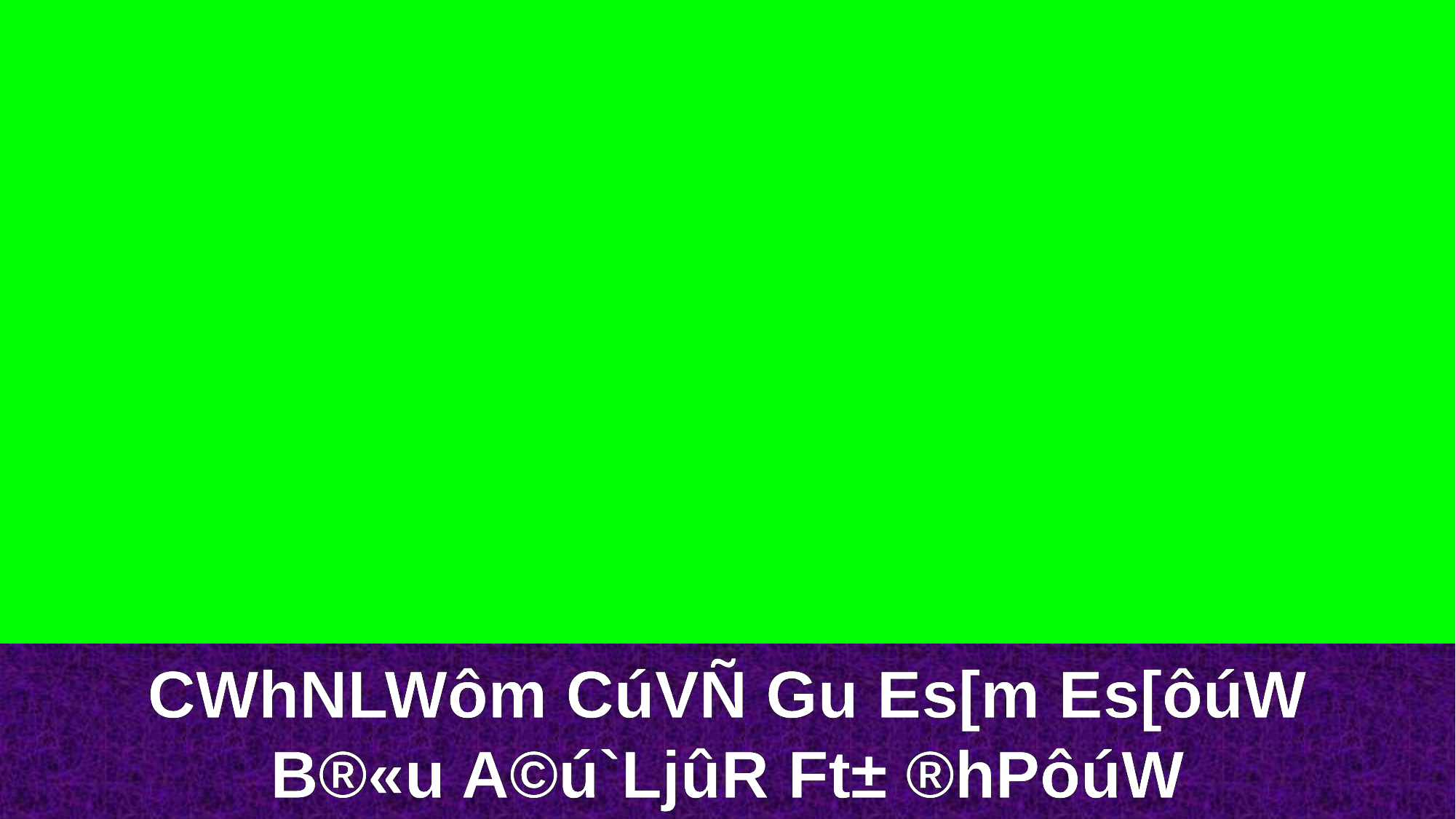

CWhNLWôm CúVÑ Gu Es[m Es[ôúW
B®«u A©ú`LjûR Ft± ®hPôúW